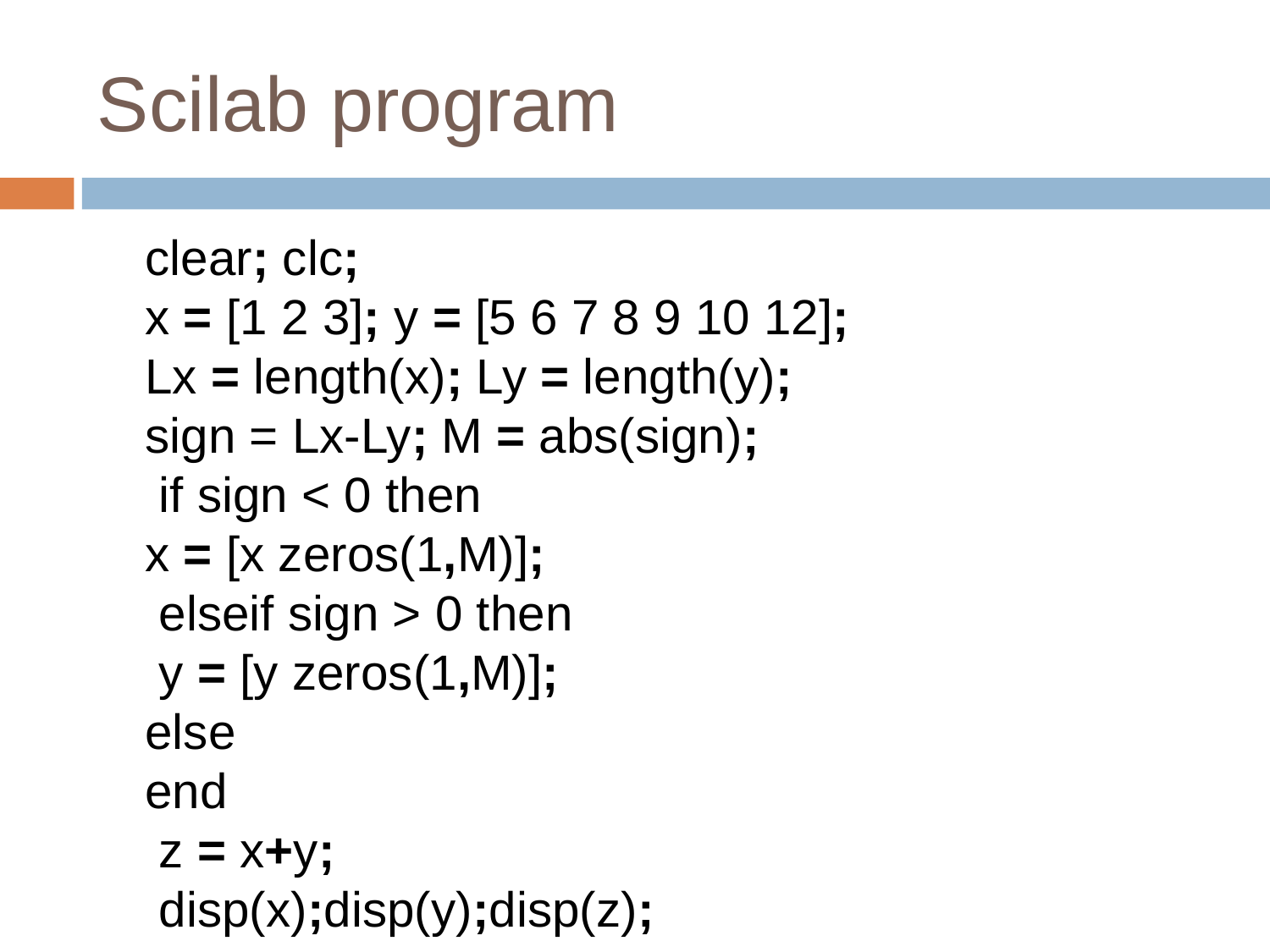

# Scilab program
clear; clc;
x = [1 2 3]; y = [5 6 7 8 9 10 12];
Lx = length(x); Ly = length(y);
sign = Lx-Ly; M = abs(sign);
 if sign < 0 then
x = [x zeros(1,M)];
 elseif sign > 0 then
 y = [y zeros(1,M)];
else
end
 z = x+y;
 disp(x);disp(y);disp(z);